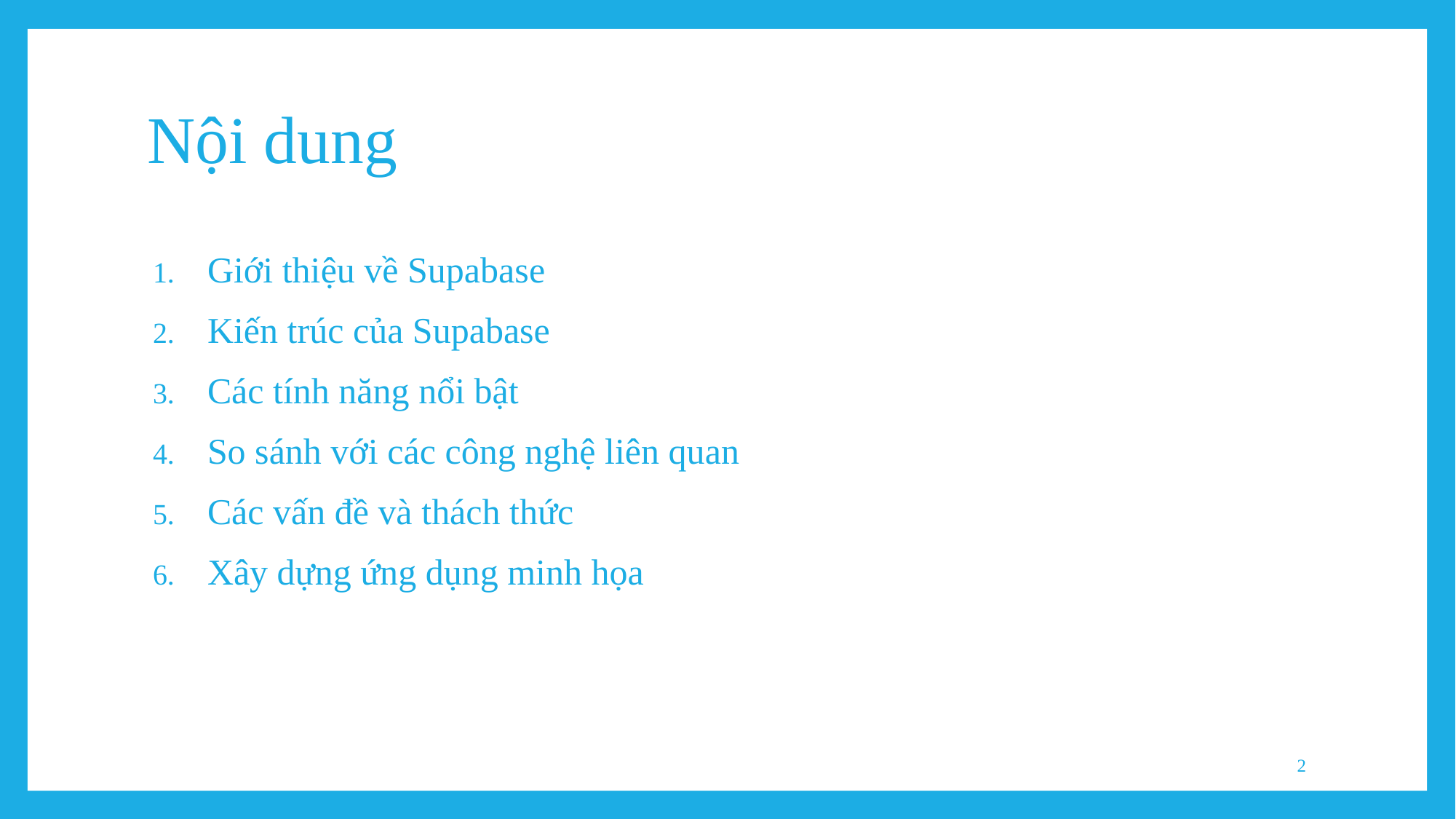

# Nội dung
Giới thiệu về Supabase
Kiến trúc của Supabase
Các tính năng nổi bật
So sánh với các công nghệ liên quan
Các vấn đề và thách thức
Xây dựng ứng dụng minh họa
2